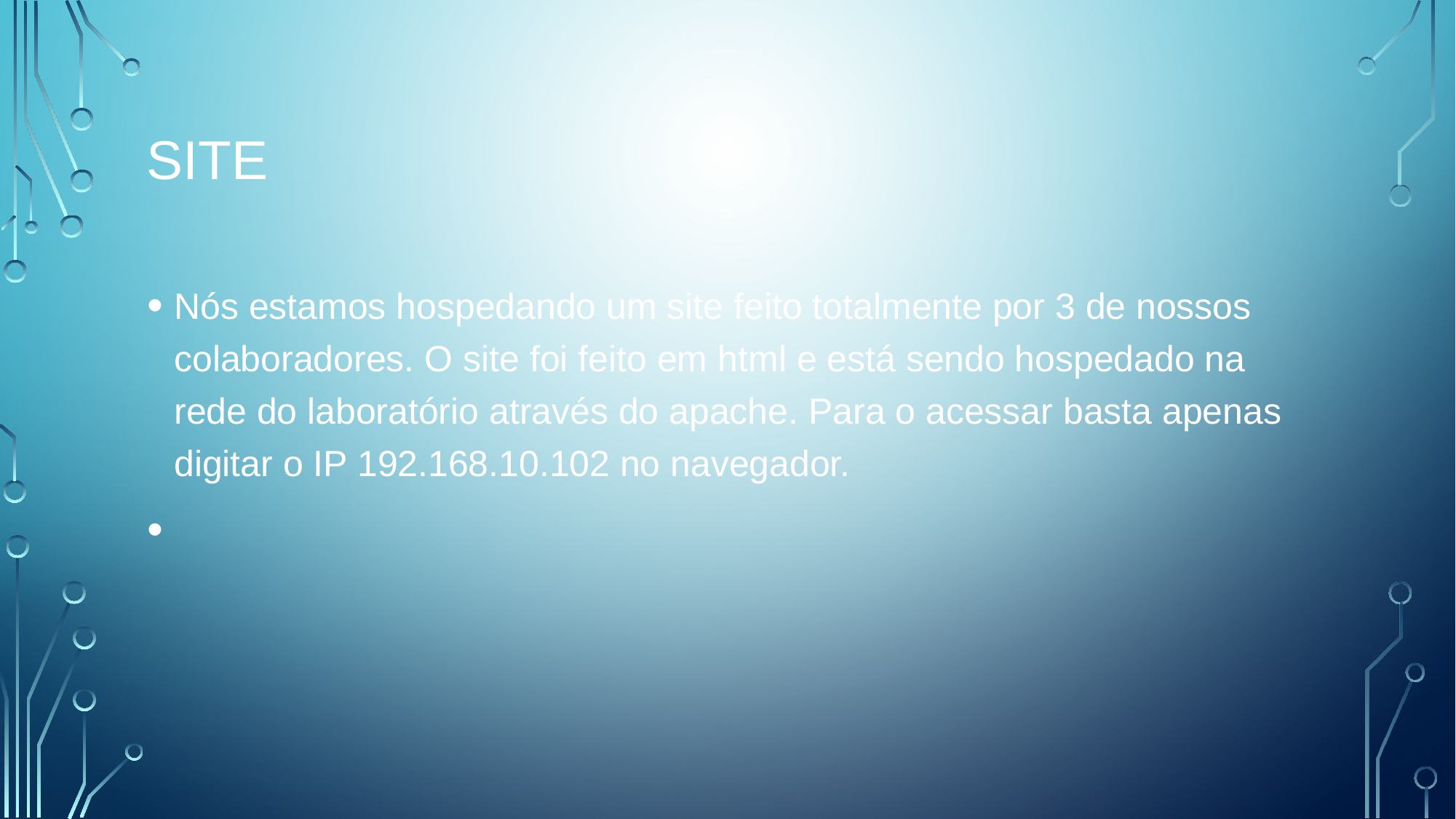

site
Nós estamos hospedando um site feito totalmente por 3 de nossos colaboradores. O site foi feito em html e está sendo hospedado na rede do laboratório através do apache. Para o acessar basta apenas digitar o IP 192.168.10.102 no navegador.